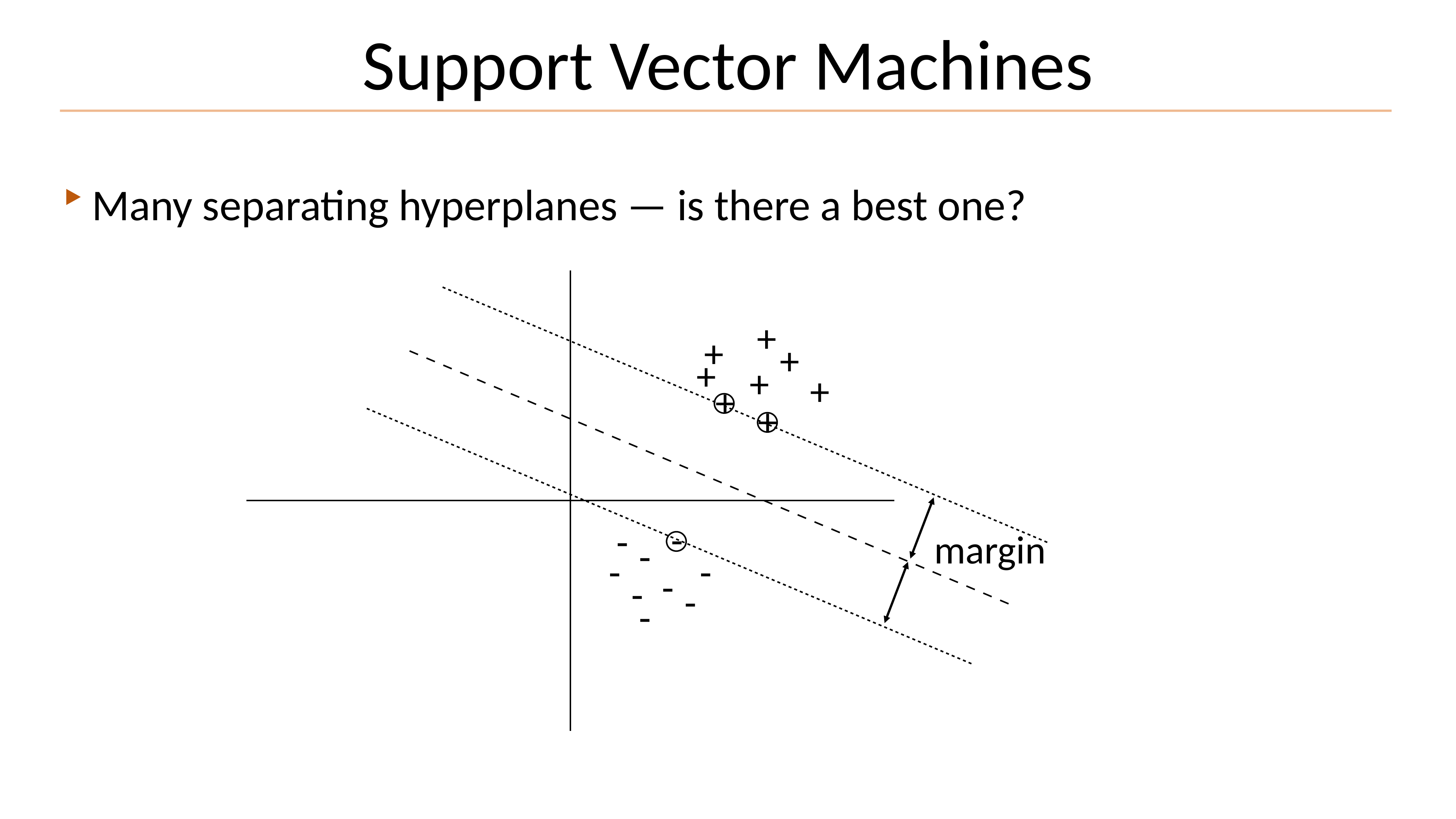

# Support Vector Machines
Many separating hyperplanes — is there a best one?

+
+
+

+
+
+
+

+

-
-
margin
-

-
-
-

-
-
-